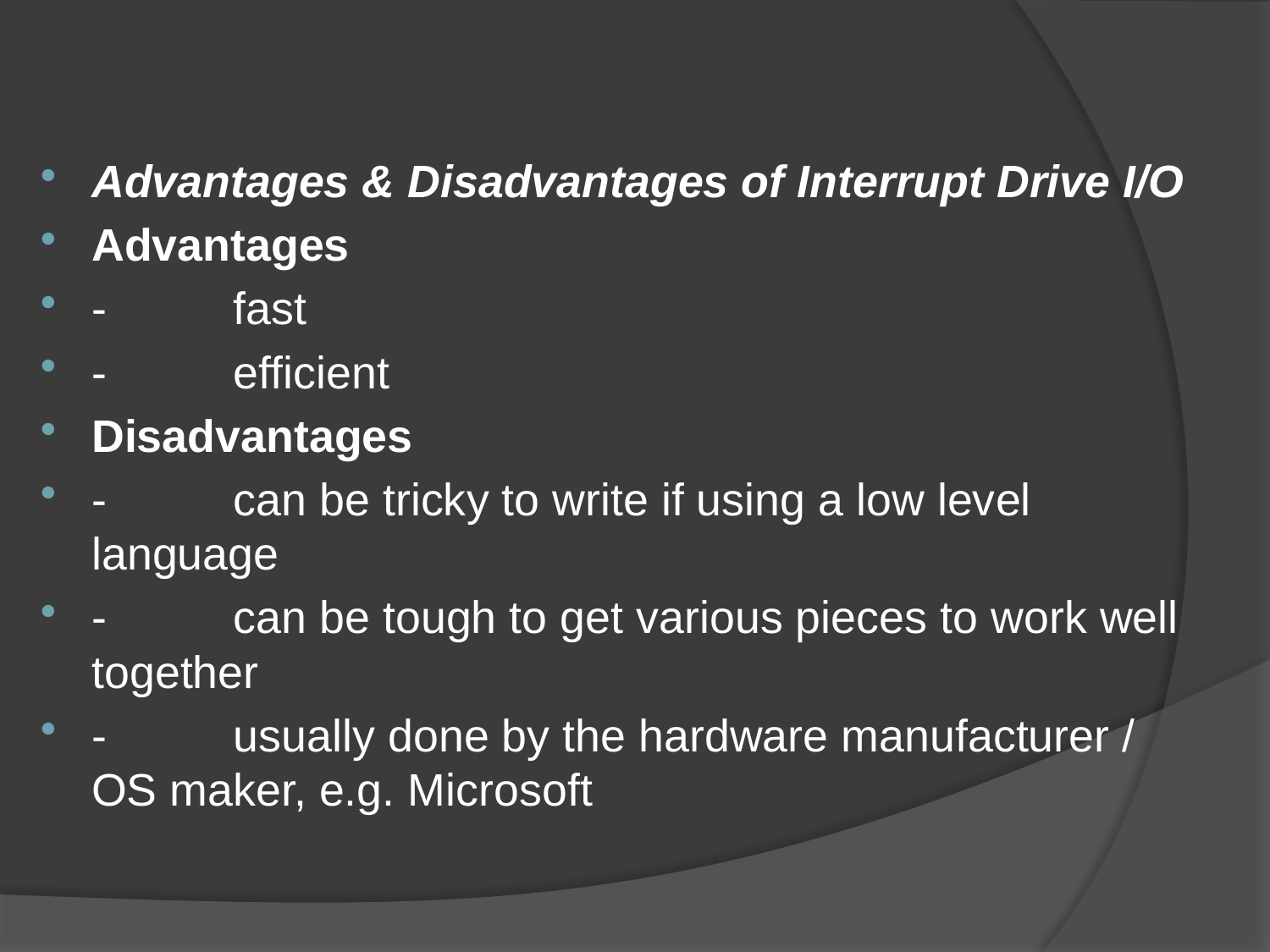

Advantages & Disadvantages of Interrupt Drive I/O
Advantages
-          fast
-          efficient
Disadvantages
-          can be tricky to write if using a low level language
-          can be tough to get various pieces to work well together
-          usually done by the hardware manufacturer / OS maker, e.g. Microsoft